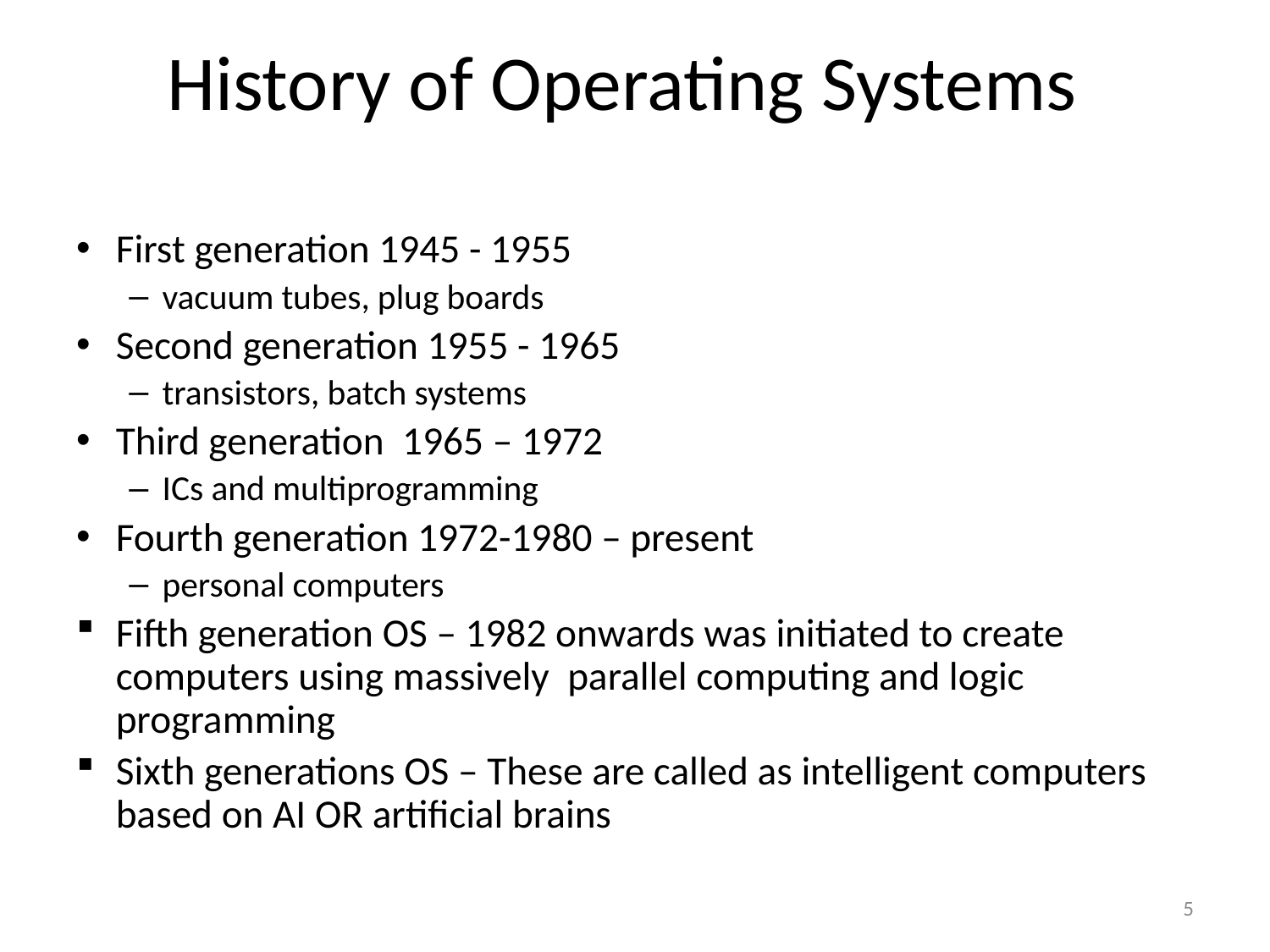

# History of Operating Systems
First generation 1945 - 1955
vacuum tubes, plug boards
Second generation 1955 - 1965
transistors, batch systems
Third generation  1965 – 1972
ICs and multiprogramming
Fourth generation 1972-1980 – present
personal computers
Fifth generation OS – 1982 onwards was initiated to create computers using massively  parallel computing and logic programming
Sixth generations OS – These are called as intelligent computers based on AI OR artificial brains
5